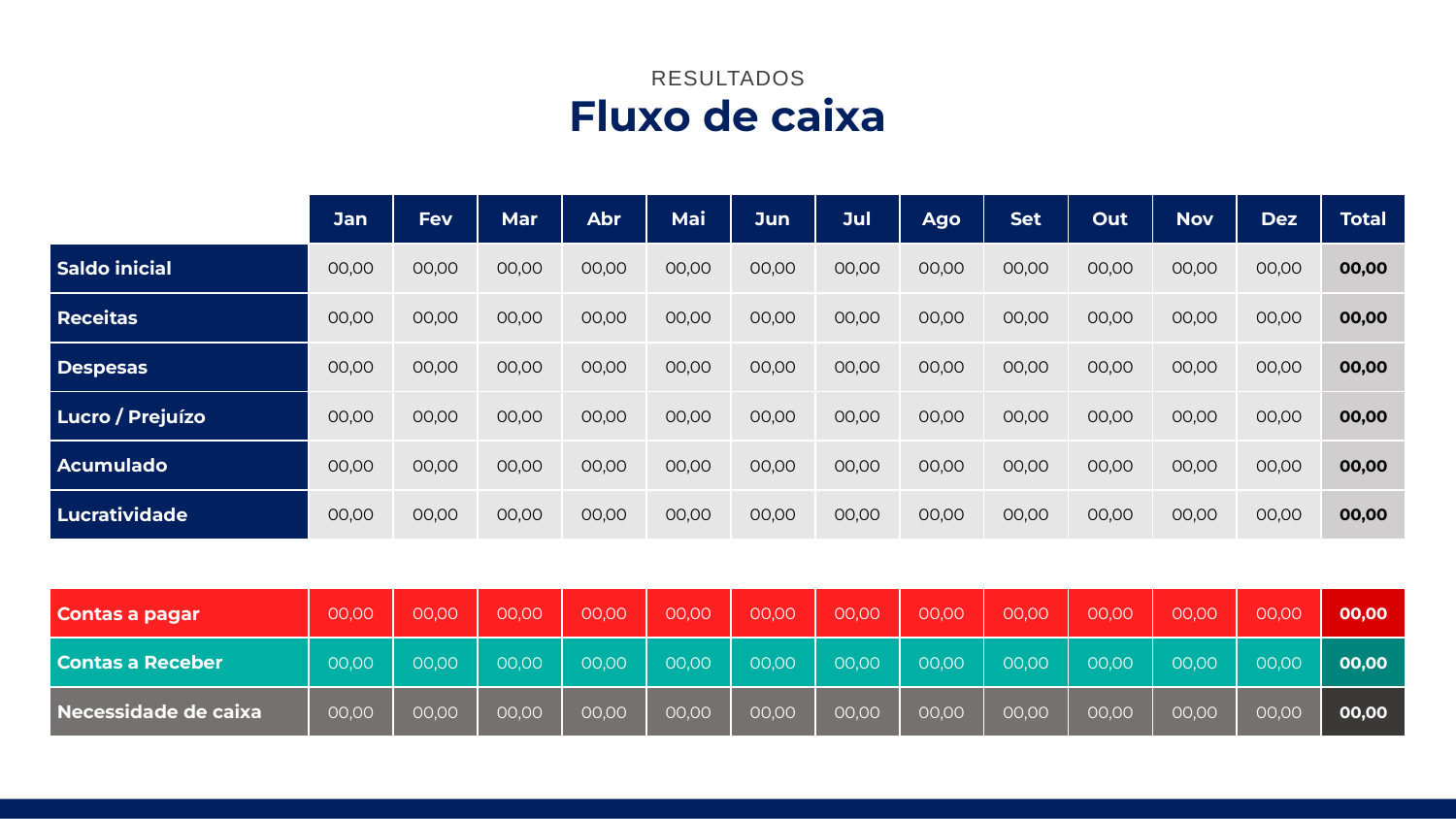

RESULTADOS
Fluxo de caixa
|  | Jan | Fev | Mar | Abr | Mai | Jun | Jul | Ago | Set | Out | Nov | Dez | Total |
| --- | --- | --- | --- | --- | --- | --- | --- | --- | --- | --- | --- | --- | --- |
| Saldo inicial | 00,00 | 00,00 | 00,00 | 00,00 | 00,00 | 00,00 | 00,00 | 00,00 | 00,00 | 00,00 | 00,00 | 00,00 | 00,00 |
| Receitas | 00,00 | 00,00 | 00,00 | 00,00 | 00,00 | 00,00 | 00,00 | 00,00 | 00,00 | 00,00 | 00,00 | 00,00 | 00,00 |
| Despesas | 00,00 | 00,00 | 00,00 | 00,00 | 00,00 | 00,00 | 00,00 | 00,00 | 00,00 | 00,00 | 00,00 | 00,00 | 00,00 |
| Lucro / Prejuízo | 00,00 | 00,00 | 00,00 | 00,00 | 00,00 | 00,00 | 00,00 | 00,00 | 00,00 | 00,00 | 00,00 | 00,00 | 00,00 |
| Acumulado | 00,00 | 00,00 | 00,00 | 00,00 | 00,00 | 00,00 | 00,00 | 00,00 | 00,00 | 00,00 | 00,00 | 00,00 | 00,00 |
| Lucratividade | 00,00 | 00,00 | 00,00 | 00,00 | 00,00 | 00,00 | 00,00 | 00,00 | 00,00 | 00,00 | 00,00 | 00,00 | 00,00 |
|  |  |  |  |  |  |  |  |  |  |  |  |  |  |
| Contas a pagar | 00,00 | 00,00 | 00,00 | 00,00 | 00,00 | 00,00 | 00,00 | 00,00 | 00,00 | 00,00 | 00,00 | 00,00 | 00,00 |
| Contas a Receber | 00,00 | 00,00 | 00,00 | 00,00 | 00,00 | 00,00 | 00,00 | 00,00 | 00,00 | 00,00 | 00,00 | 00,00 | 00,00 |
| Necessidade de caixa | 00,00 | 00,00 | 00,00 | 00,00 | 00,00 | 00,00 | 00,00 | 00,00 | 00,00 | 00,00 | 00,00 | 00,00 | 00,00 |